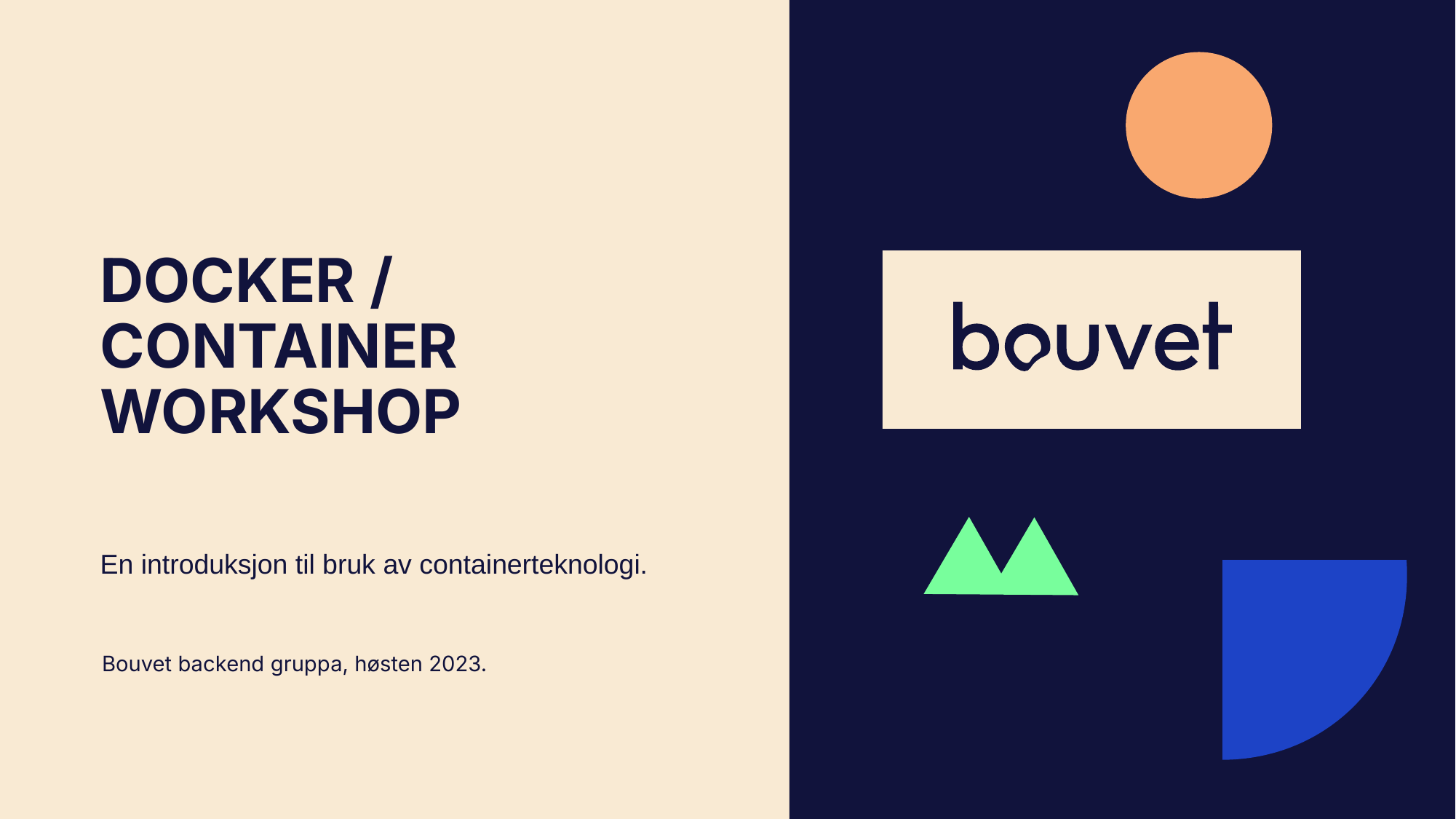

# Docker / Container workshop
En introduksjon til bruk av containerteknologi.
Bouvet backend gruppa, høsten 2023.